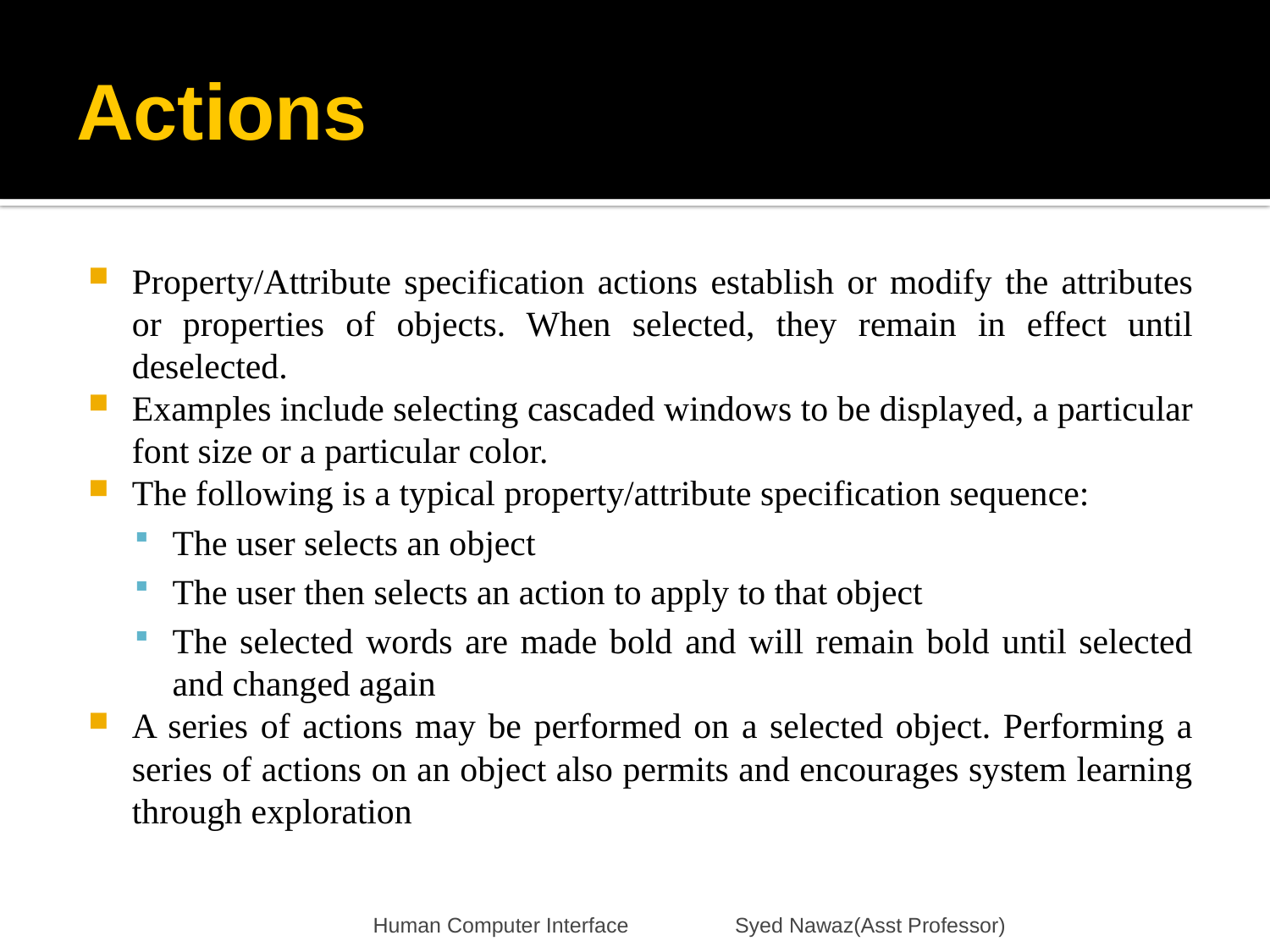

# Actions
Property/Attribute specification actions establish or modify the attributes or properties of objects. When selected, they remain in effect until deselected.
Examples include selecting cascaded windows to be displayed, a particular font size or a particular color.
The following is a typical property/attribute specification sequence:
The user selects an object
The user then selects an action to apply to that object
The selected words are made bold and will remain bold until selected and changed again
A series of actions may be performed on a selected object. Performing a series of actions on an object also permits and encourages system learning through exploration
Human Computer Interface                  Syed Nawaz(Asst Professor)